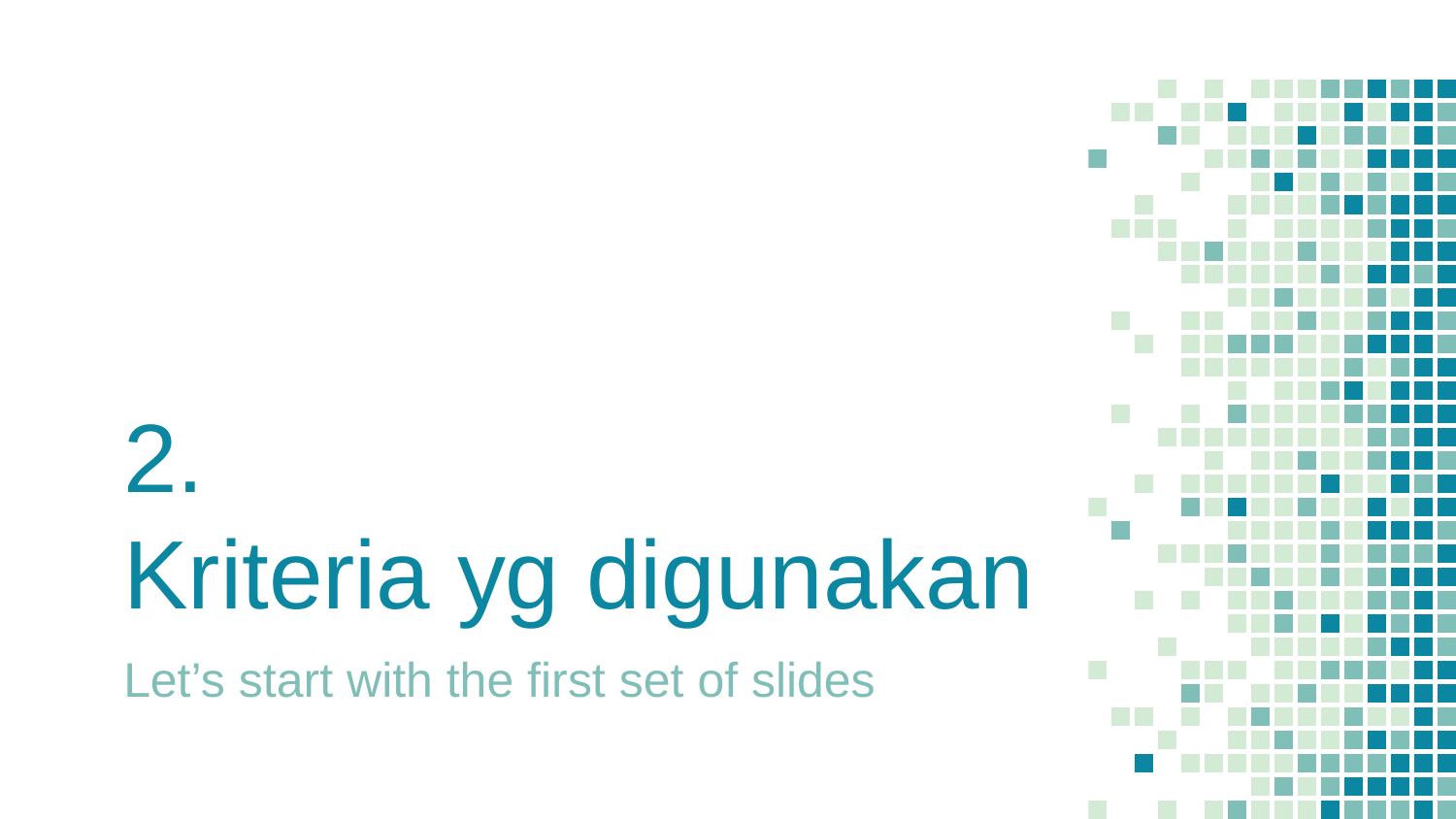

2.
Kriteria yg digunakan
Let’s start with the first set of slides